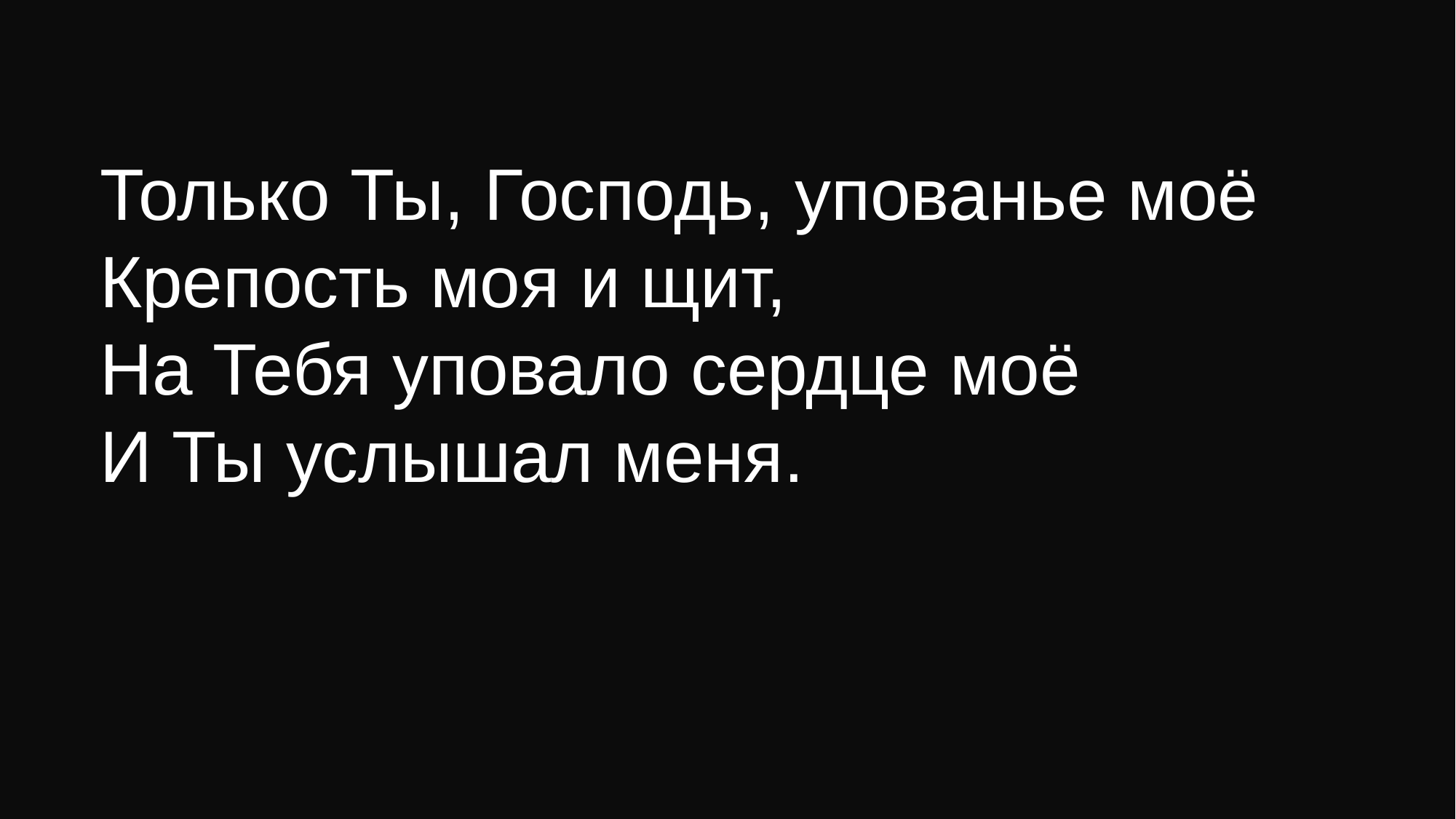

# Только Ты, Господь, упованье моё Крепость моя и щит, На Тебя уповало сердце моё И Ты услышал меня.